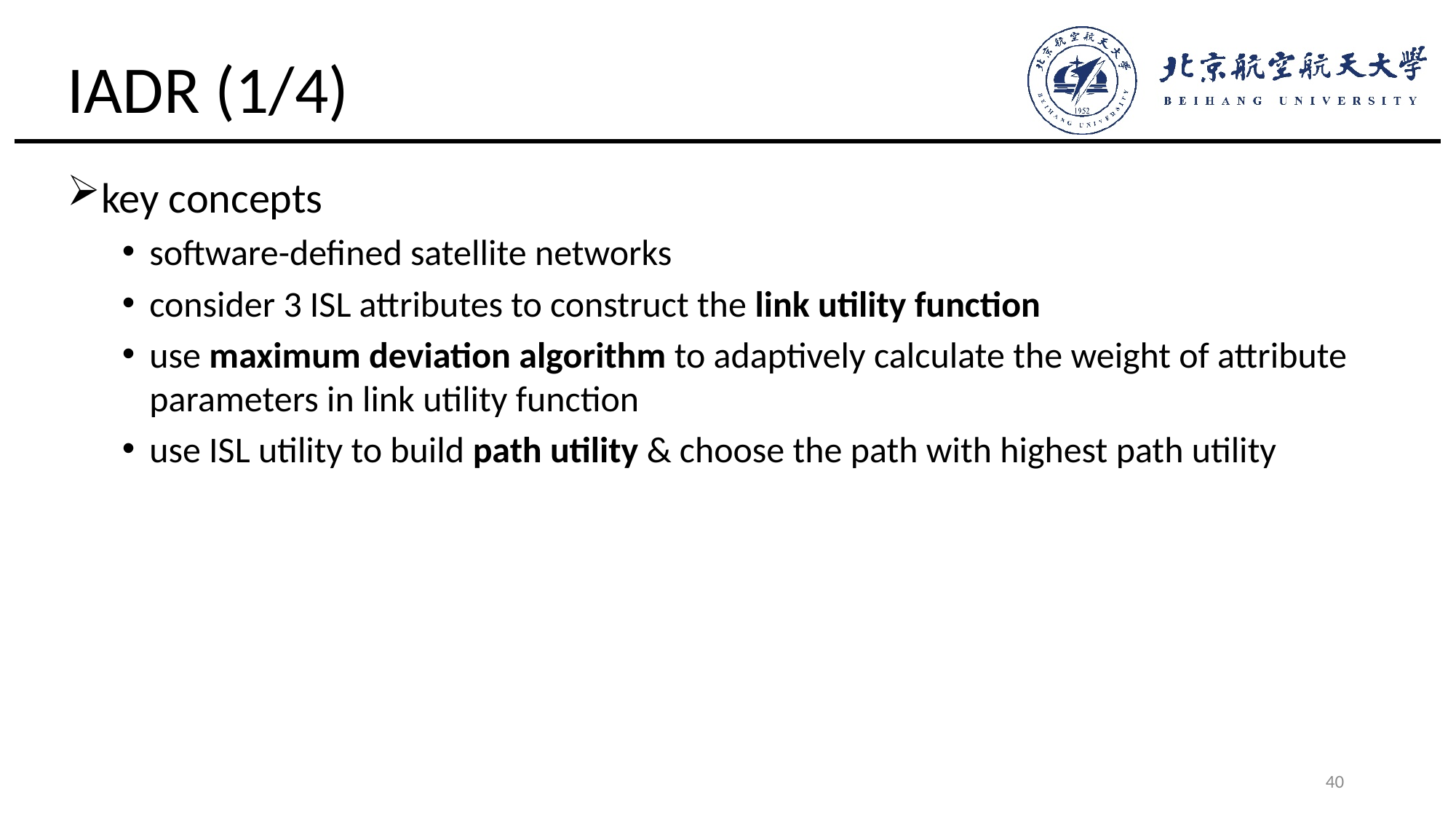

# IADR (1/4)
key concepts
software-defined satellite networks
consider 3 ISL attributes to construct the link utility function
use maximum deviation algorithm to adaptively calculate the weight of attribute parameters in link utility function
use ISL utility to build path utility & choose the path with highest path utility
40